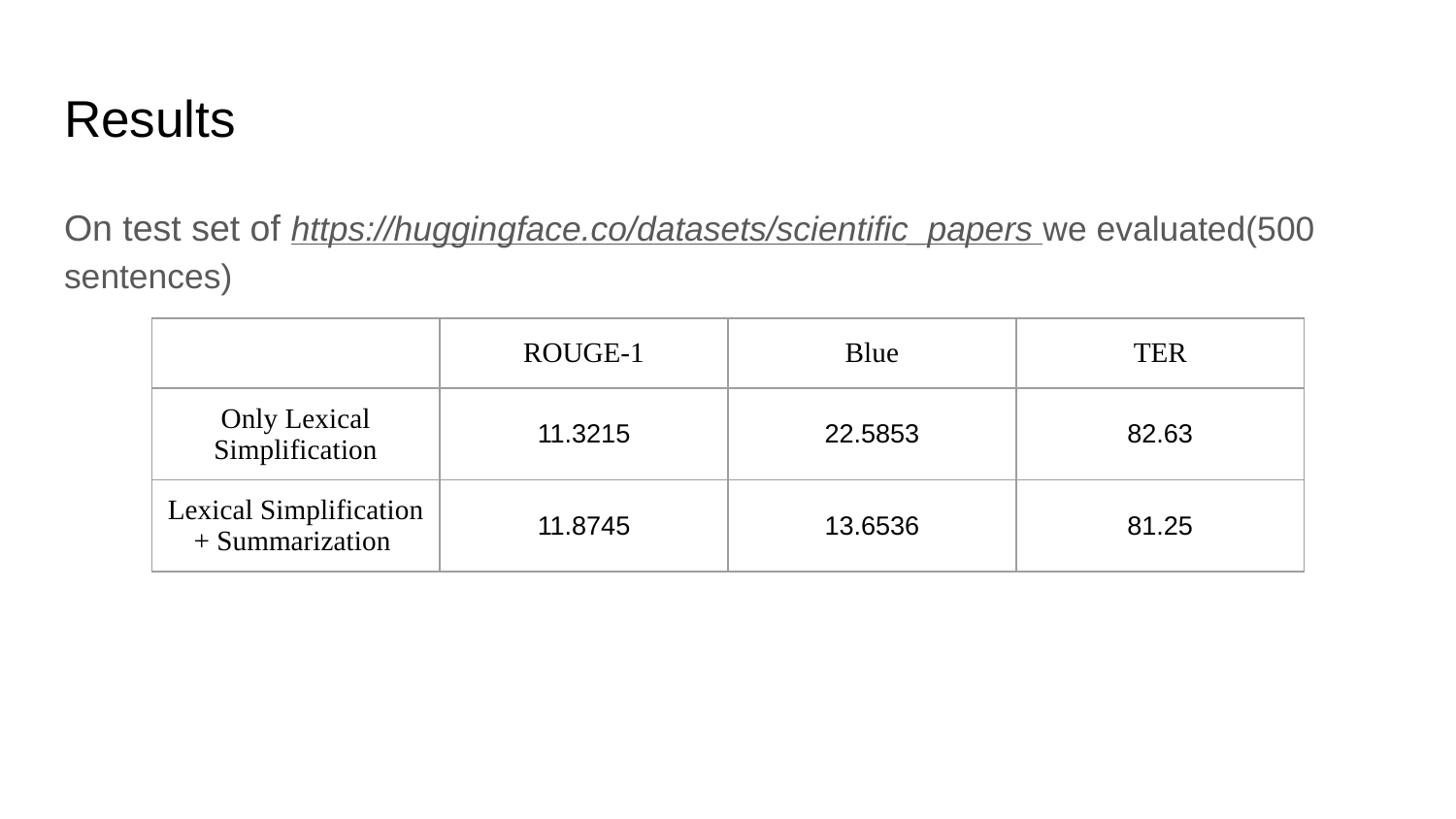

# Results
On test set of https://huggingface.co/datasets/scientific_papers we evaluated(500 sentences)

|  | ROUGE-1 | Blue | TER |
| --- | --- | --- | --- |
| Only Lexical Simplification | 11.3215 | 22.5853 | 82.63 |
| Lexical Simplification + Summarization | 11.8745 | 13.6536 | 81.25 |